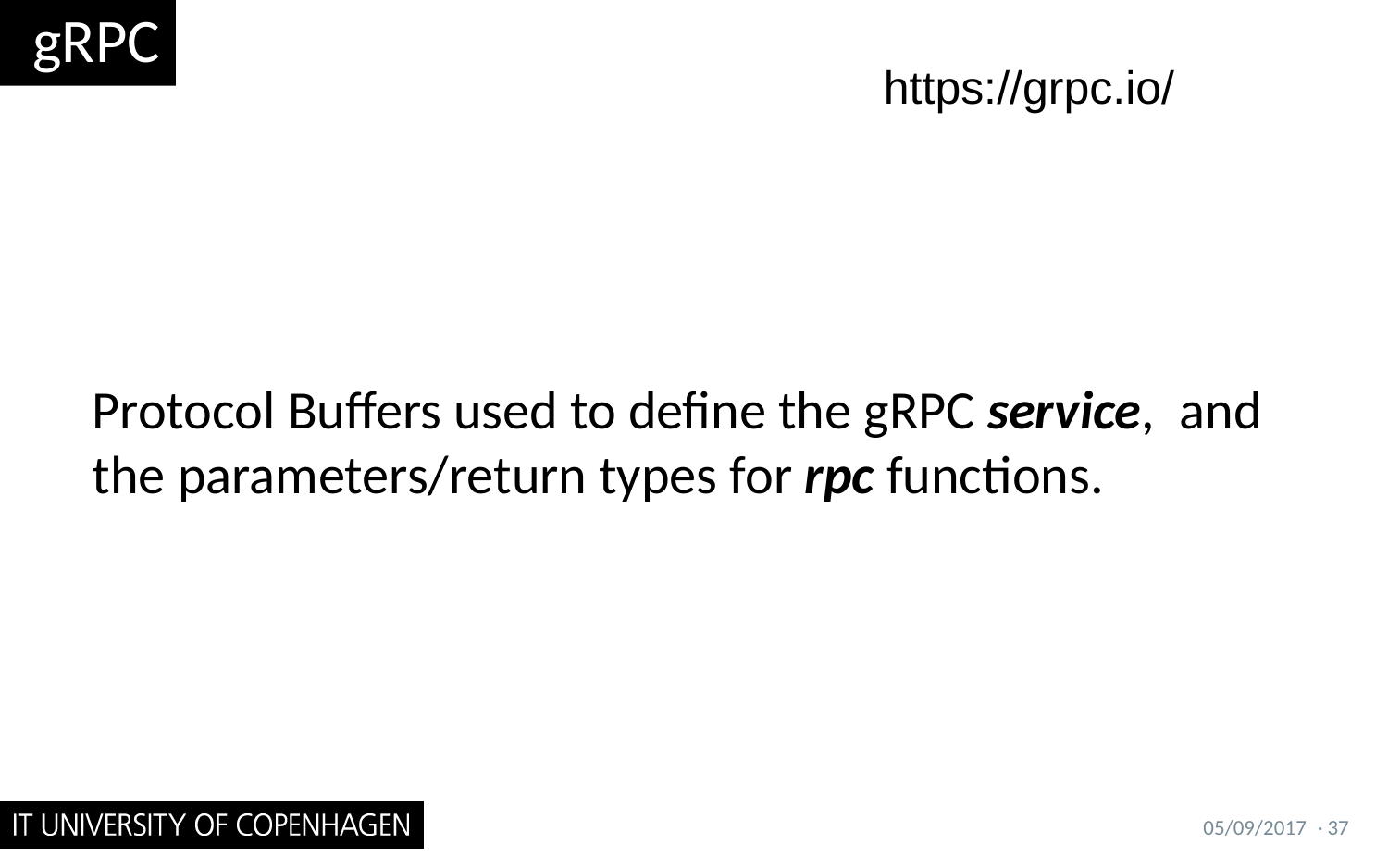

# gRPC
https://grpc.io/
Protocol Buffers used to define the gRPC service,  and the parameters/return types for rpc functions.
05/09/2017
· 37